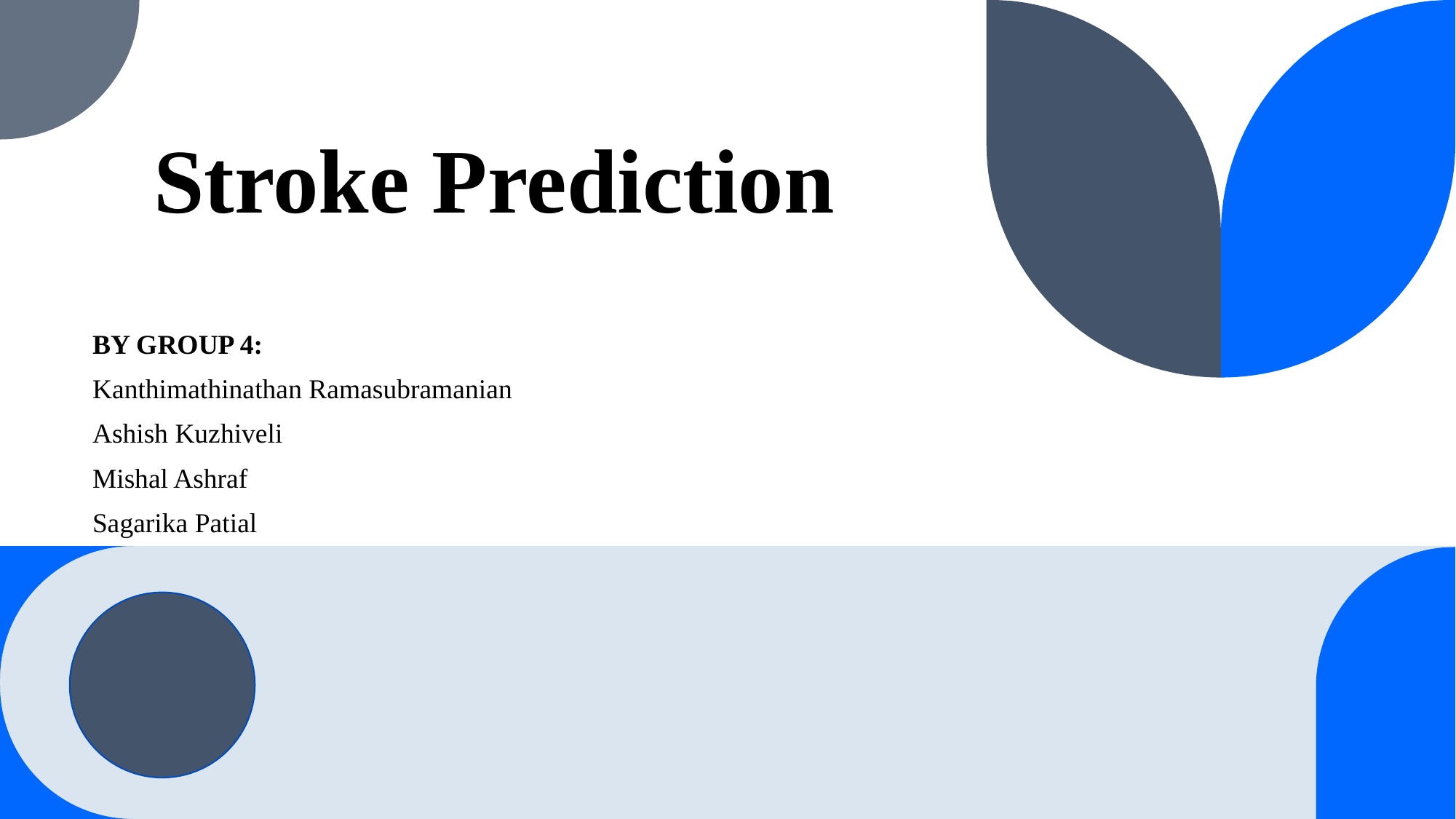

# Stroke Prediction
BY GROUP 4:
Kanthimathinathan Ramasubramanian
Ashish Kuzhiveli
Mishal Ashraf
Sagarika Patial